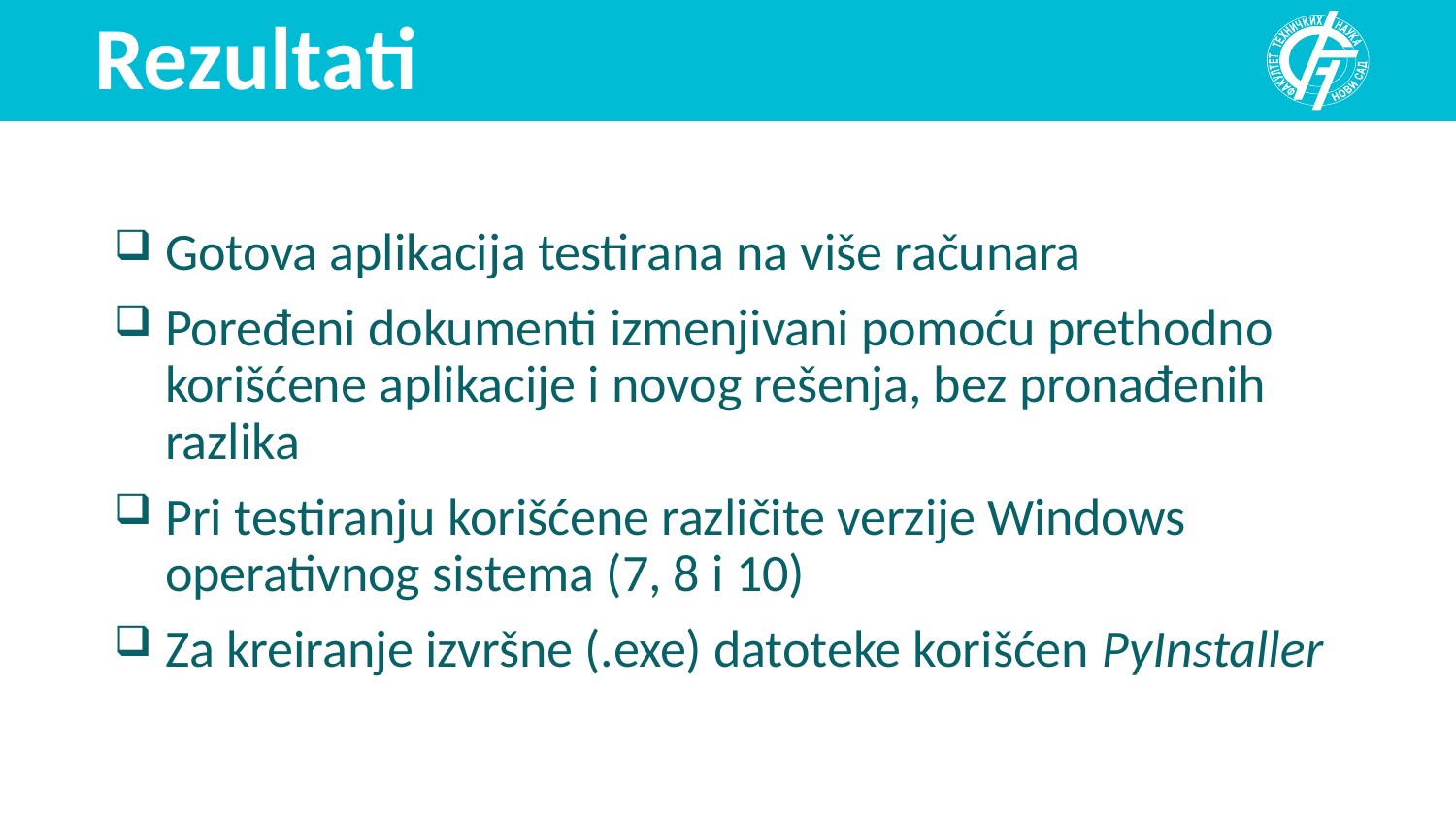

# Rezultati
Gotova aplikacija testirana na više računara
Poređeni dokumenti izmenjivani pomoću prethodno korišćene aplikacije i novog rešenja, bez pronađenih razlika
Pri testiranju korišćene različite verzije Windows operativnog sistema (7, 8 i 10)
Za kreiranje izvršne (.exe) datoteke korišćen PyInstaller